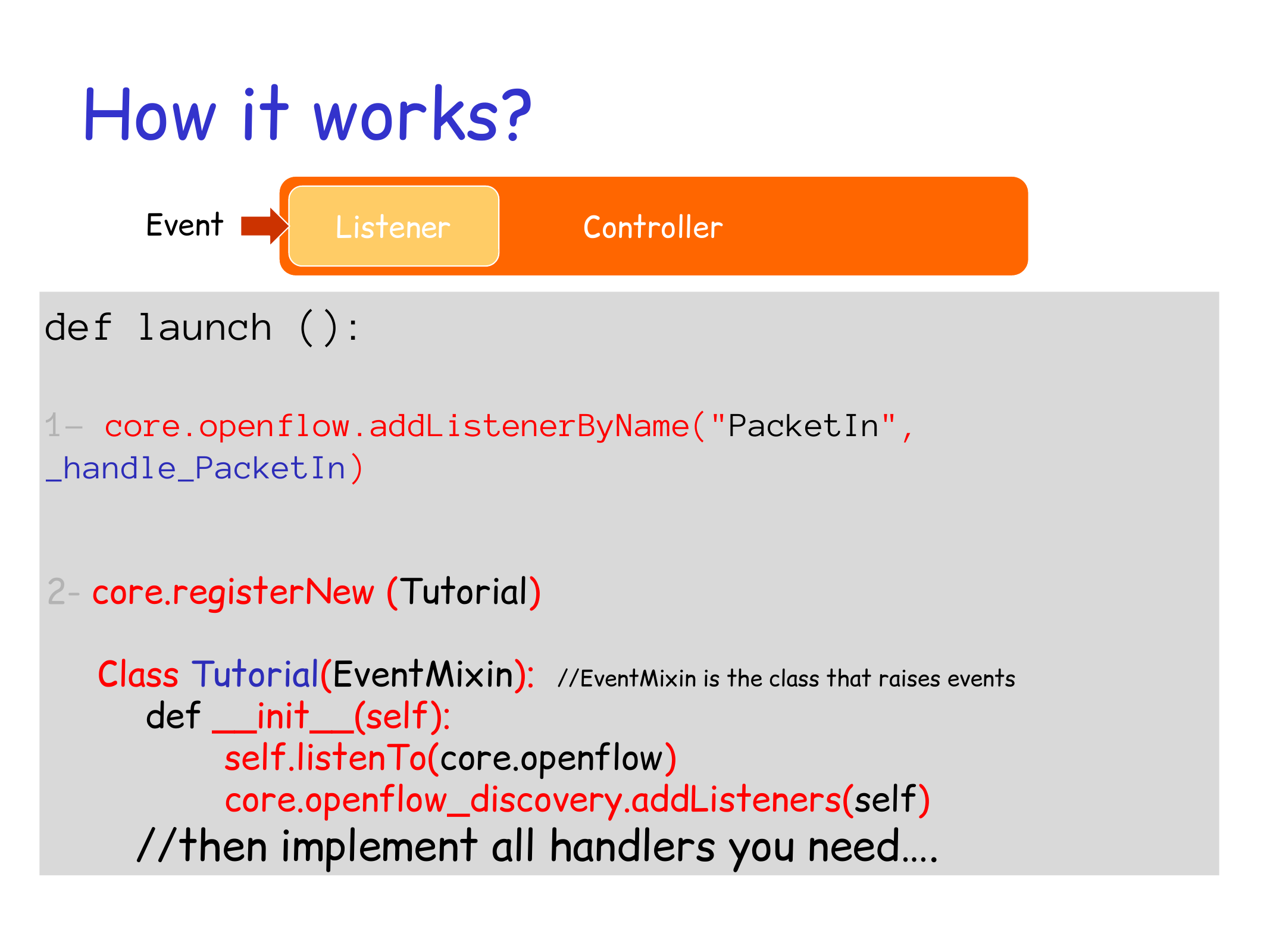

# How it works?

Controller

Listener
Event

Step 1: Register event listeners to handle  specific events (e.g. ConnectionUp, PacketIn)

Step 2: Parse packet and execute control logics

Step 3: Compose and send the OpenFlow message to the switch
def launch ():

1- core.openflow.addListenerByName("PacketIn", 	_handle_PacketIn)

2- core.registerNew (Tutorial)

     Class Tutorial(EventMixin):  //EventMixin is the class that raises events
	 def __init__(self):
  		self.listenTo(core.openflow)
		core.openflow_discovery.addListeners(self)
	//then implement all handlers you need….